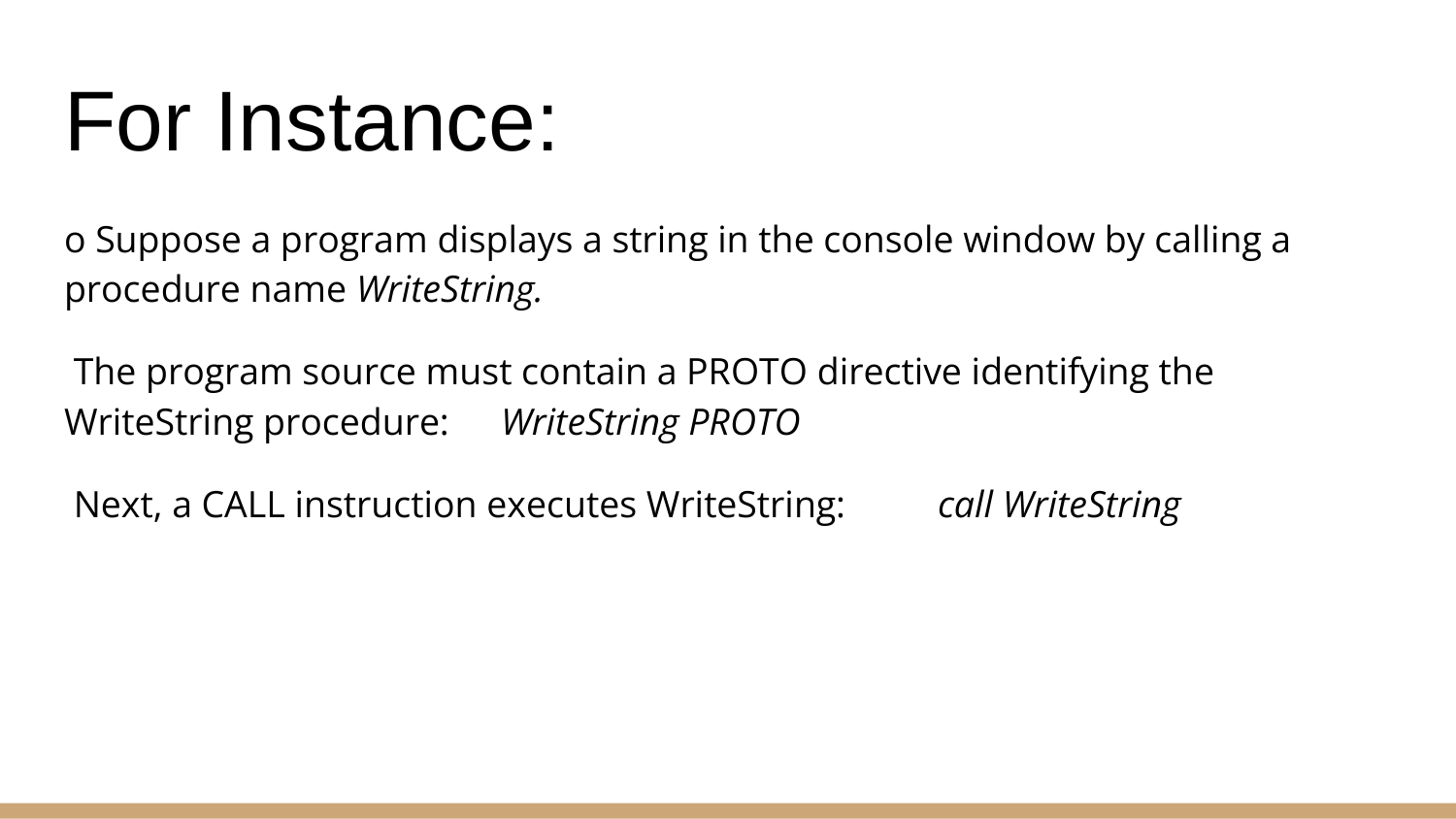

# For Instance:
o Suppose a program displays a string in the console window by calling a procedure name WriteString.
 The program source must contain a PROTO directive identifying the WriteString procedure: 	WriteString PROTO
 Next, a CALL instruction executes WriteString: 	call WriteString